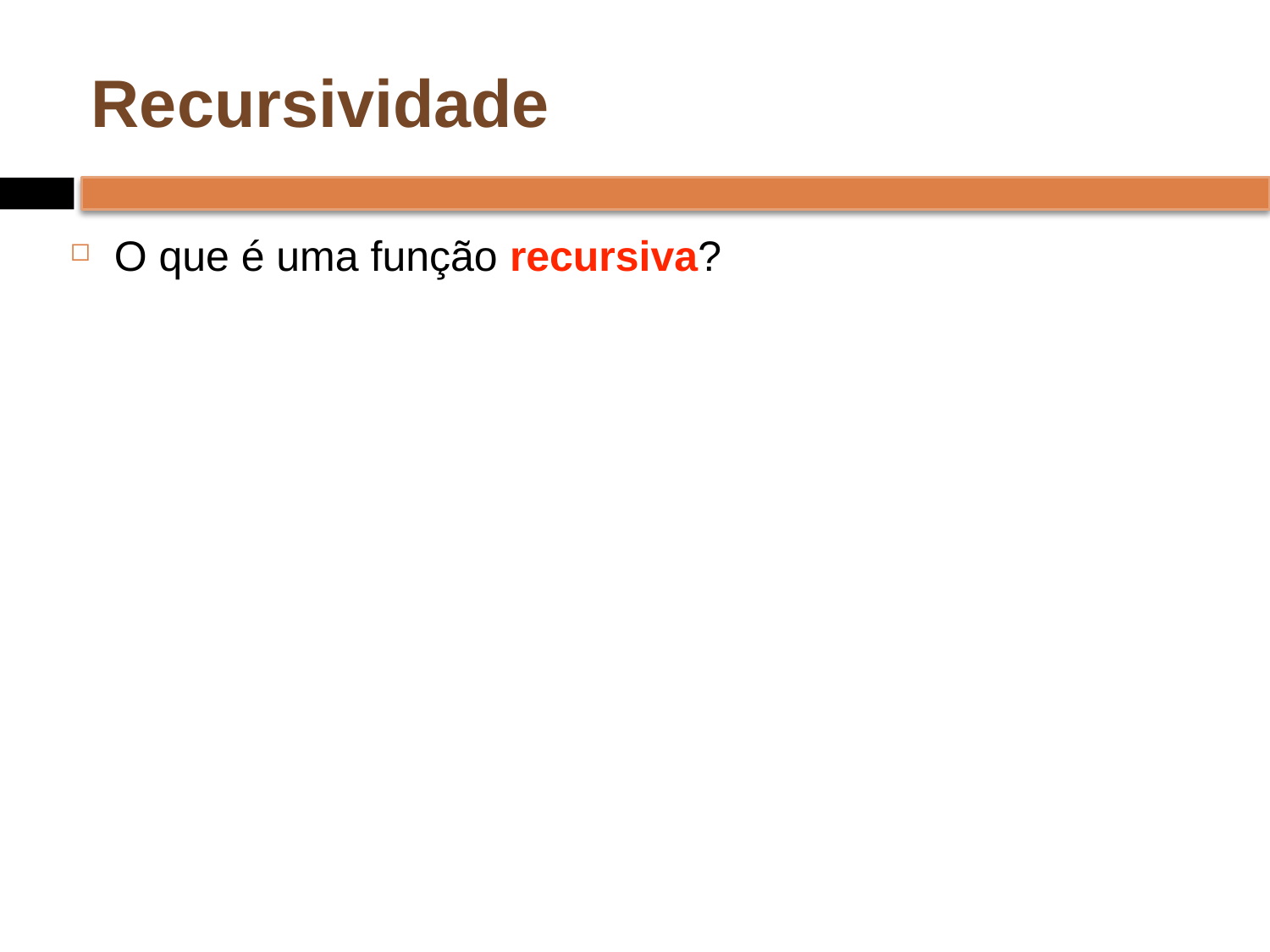

# Recursividade
O que é uma função recursiva?
27